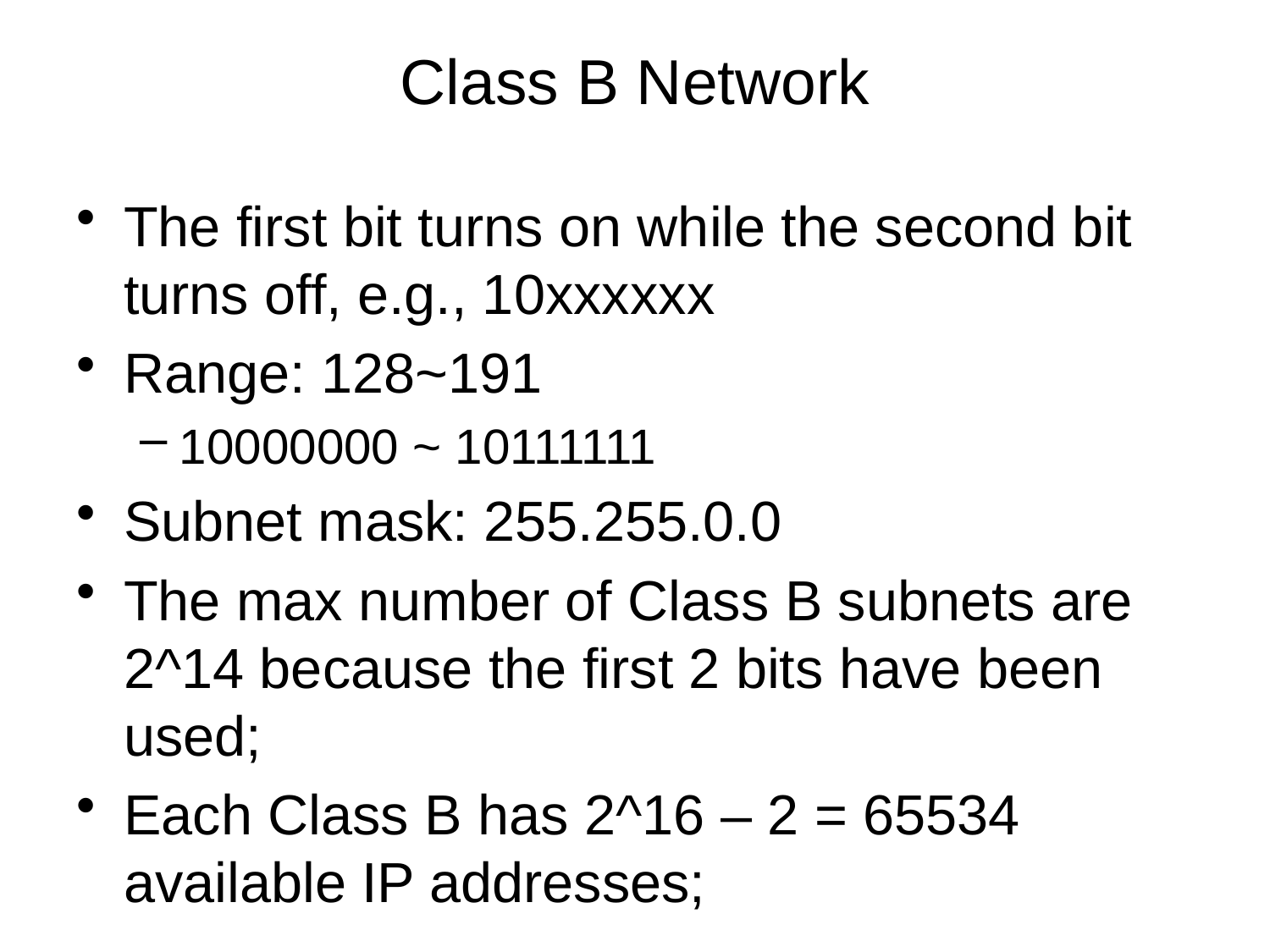

# Class B Network
The first bit turns on while the second bit turns off, e.g., 10xxxxxx
Range: 128~191
10000000 ~ 10111111
Subnet mask: 255.255.0.0
The max number of Class B subnets are 2^14 because the first 2 bits have been used;
Each Class B has 2^16 – 2 = 65534 available IP addresses;